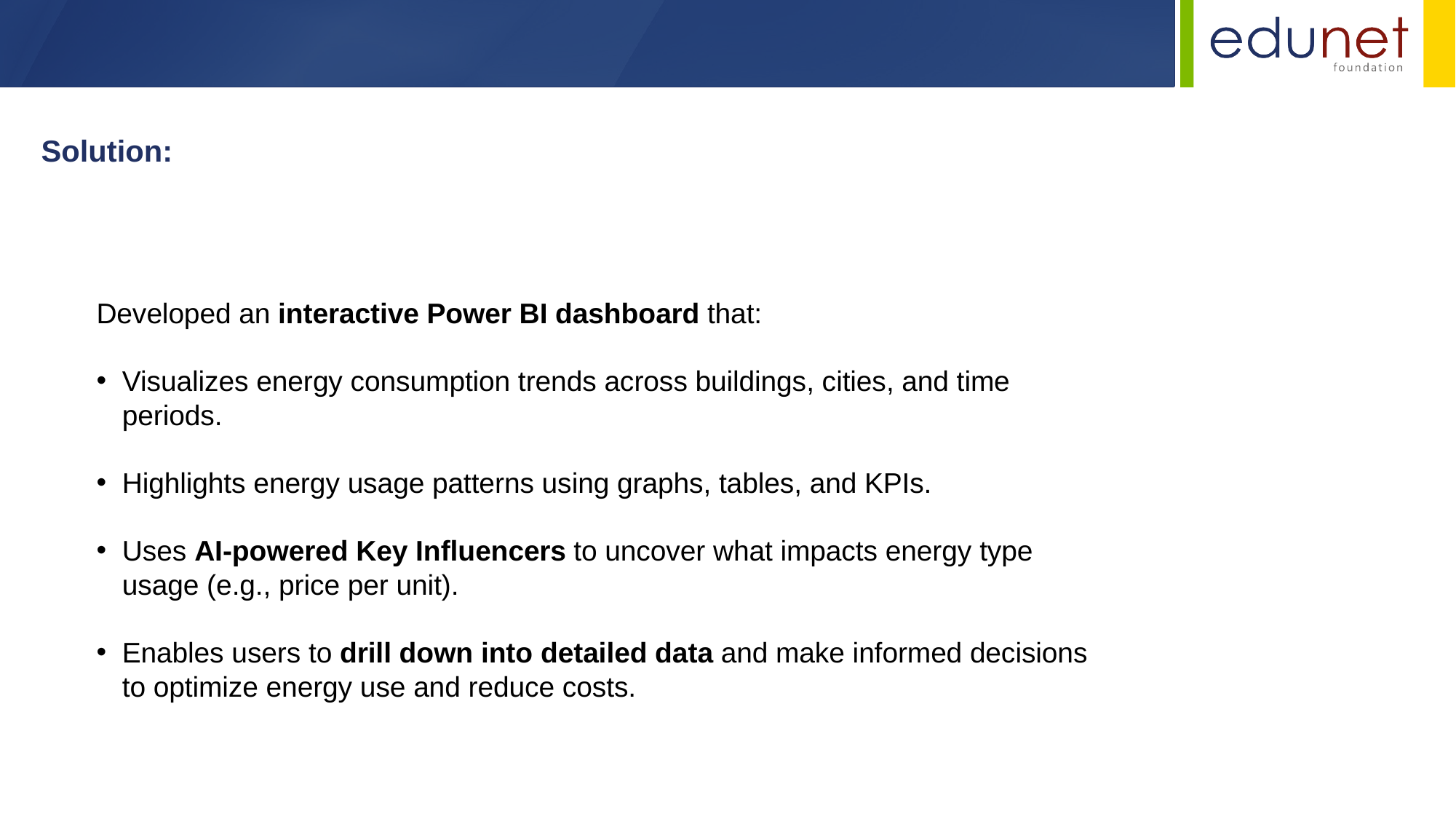

Solution:
Developed an interactive Power BI dashboard that:

Visualizes energy consumption trends across buildings, cities, and time periods.

Highlights energy usage patterns using graphs, tables, and KPIs.

Uses AI-powered Key Influencers to uncover what impacts energy type usage (e.g., price per unit).

Enables users to drill down into detailed data and make informed decisions to optimize energy use and reduce costs.